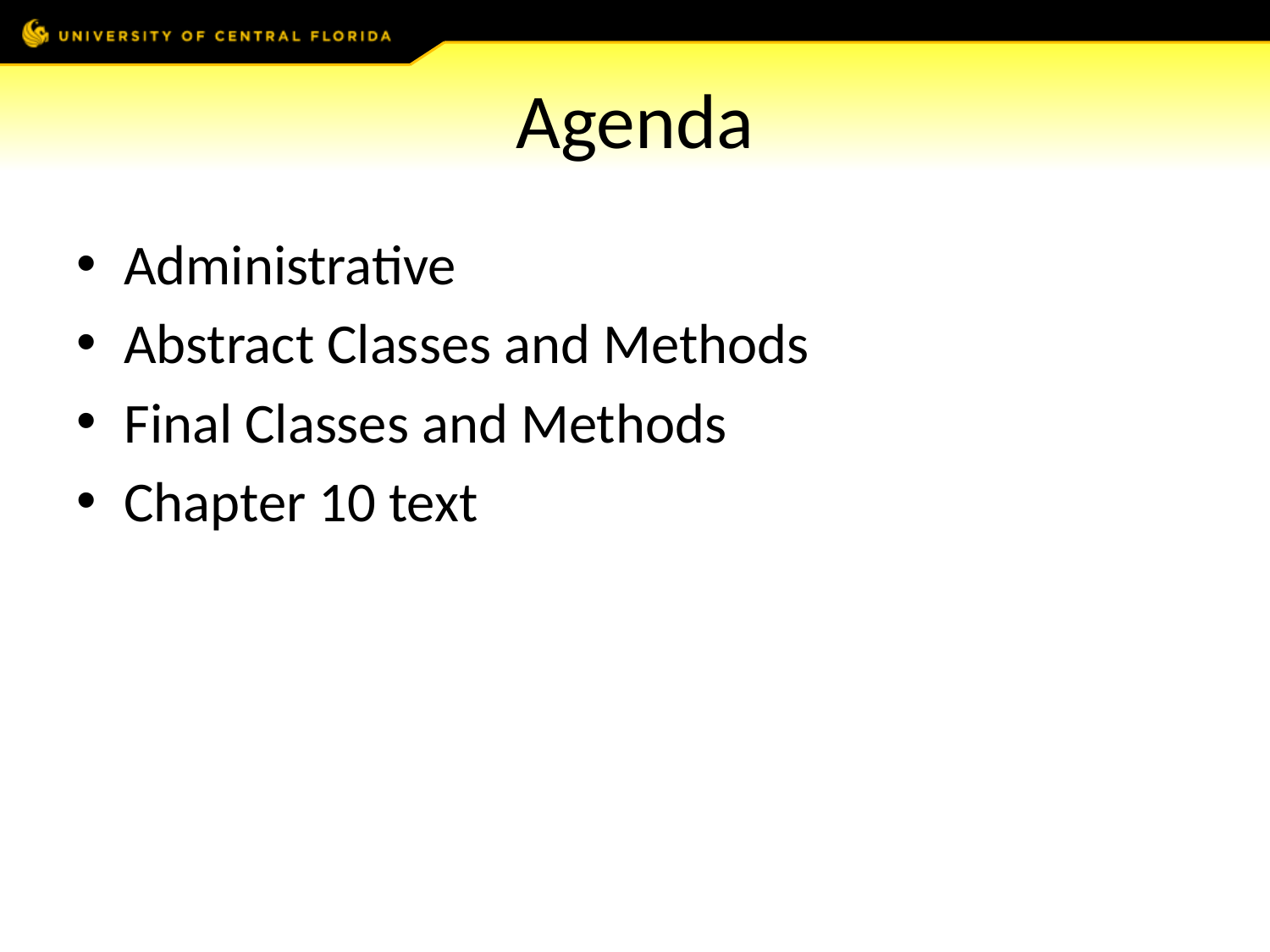

# Agenda
Administrative
Abstract Classes and Methods
Final Classes and Methods
Chapter 10 text